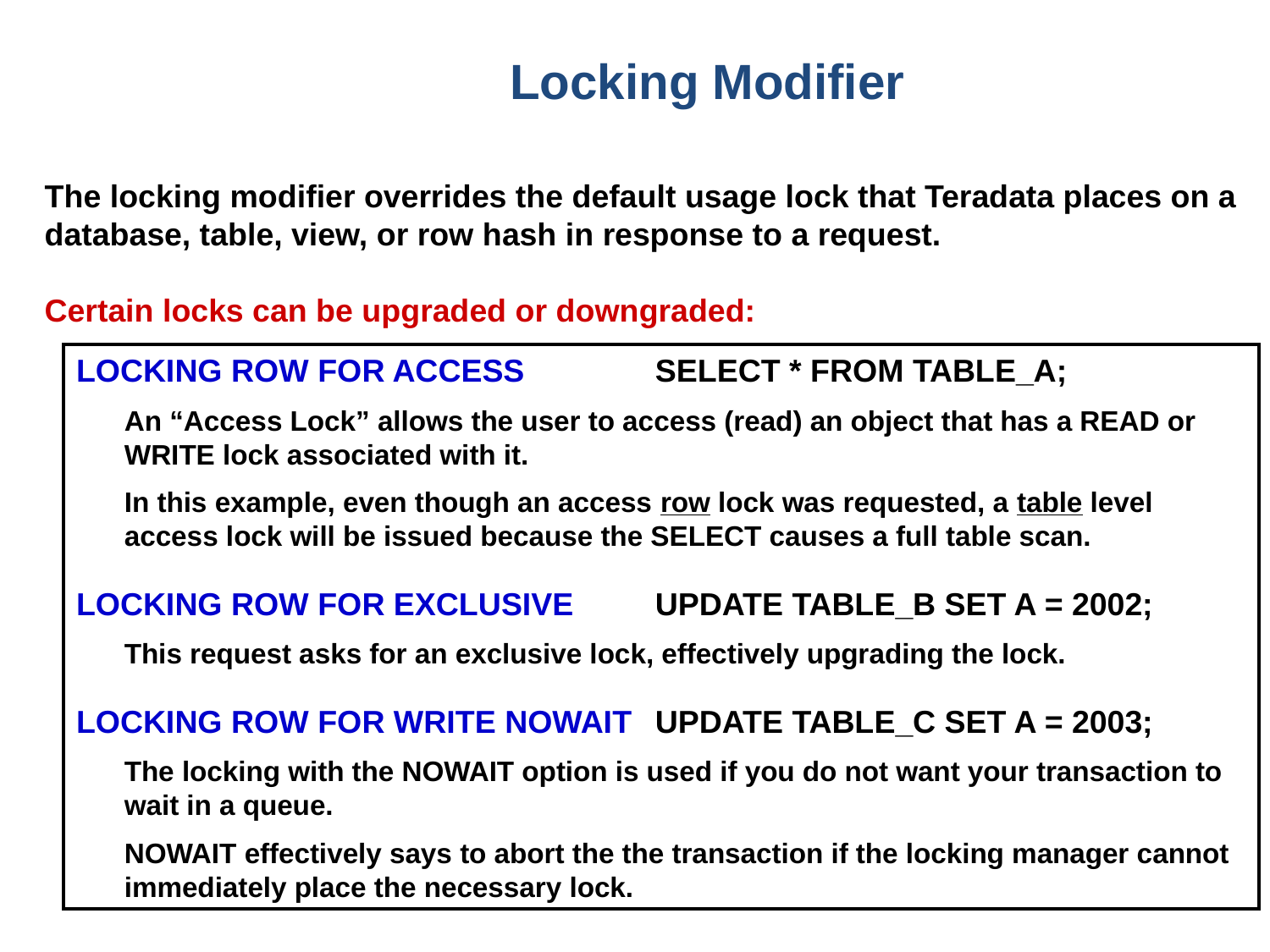

Locking Modifier
The locking modifier overrides the default usage lock that Teradata places on a database, table, view, or row hash in response to a request.

Certain locks can be upgraded or downgraded:
LOCKING ROW FOR ACCESS 	SELECT * FROM TABLE_A;
An “Access Lock” allows the user to access (read) an object that has a READ or WRITE lock associated with it.
In this example, even though an access row lock was requested, a table level access lock will be issued because the SELECT causes a full table scan.
LOCKING ROW FOR EXCLUSIVE 	UPDATE TABLE_B SET A = 2002;
This request asks for an exclusive lock, effectively upgrading the lock.
LOCKING ROW FOR WRITE NOWAIT 	UPDATE TABLE_C SET A = 2003;
The locking with the NOWAIT option is used if you do not want your transaction to wait in a queue.
NOWAIT effectively says to abort the the transaction if the locking manager cannot immediately place the necessary lock.